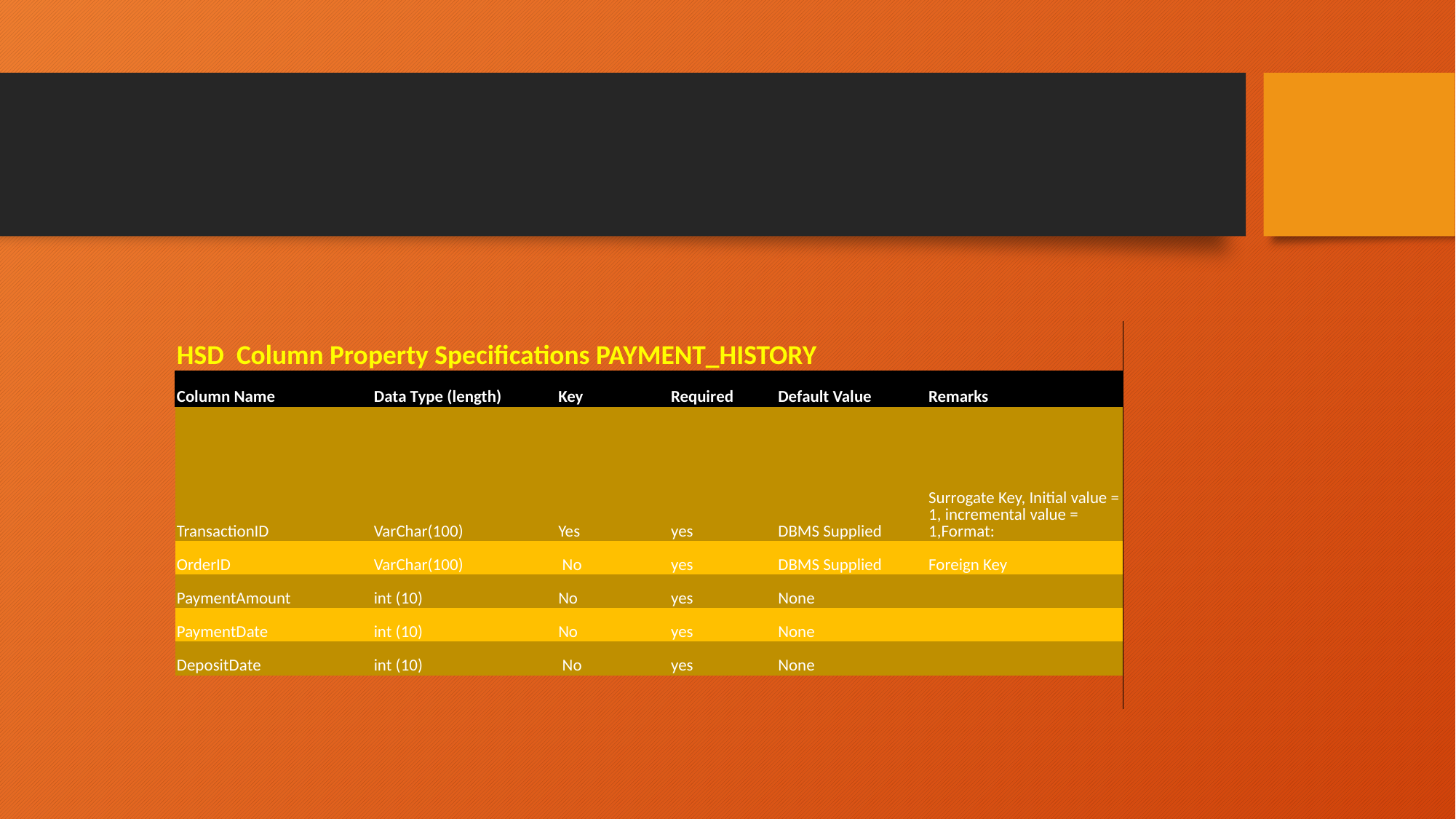

#
| HSD Column Property Specifications PAYMENT\_HISTORY |  |  |  |  |  |
| --- | --- | --- | --- | --- | --- |
| Column Name | Data Type (length) | Key | Required | Default Value | Remarks |
| TransactionID | VarChar(100) | Yes | yes | DBMS Supplied | Surrogate Key, Initial value = 1, incremental value = 1,Format: |
| OrderID | VarChar(100) | No | yes | DBMS Supplied | Foreign Key |
| PaymentAmount | int (10) | No | yes | None |  |
| PaymentDate | int (10) | No | yes | None |  |
| DepositDate | int (10) | No | yes | None |  |
|  |  |  |  |  |  |